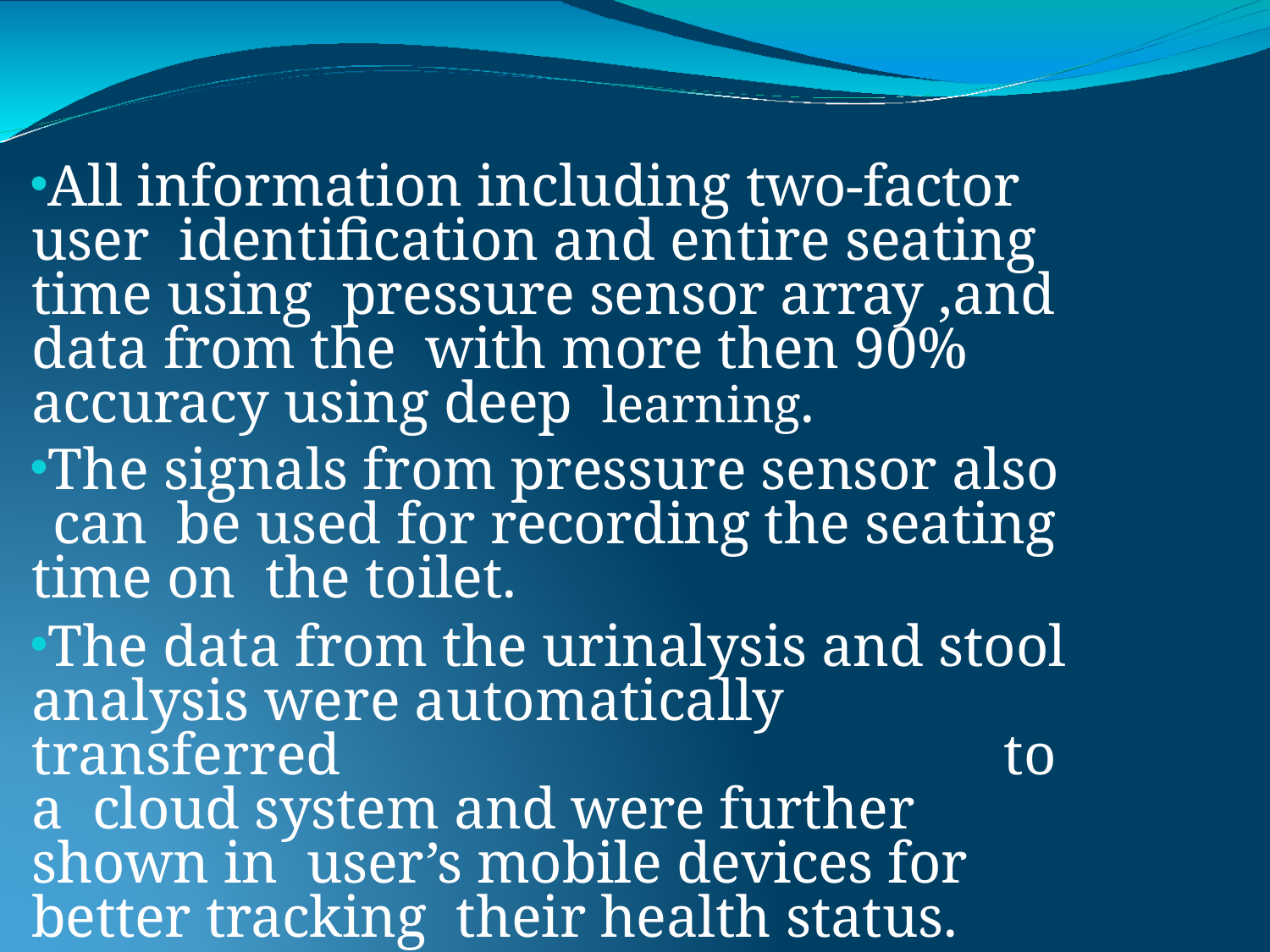

All information including two-factor user  identification and entire seating time using  pressure sensor array ,and data from the  with more then 90% accuracy using deep  learning.
The signals from pressure sensor also	can  be used for recording the seating time on  the toilet.
The data from the urinalysis and stool  analysis were automatically transferred	to a  cloud system and were further shown in  user’s mobile devices for better tracking  their health status.